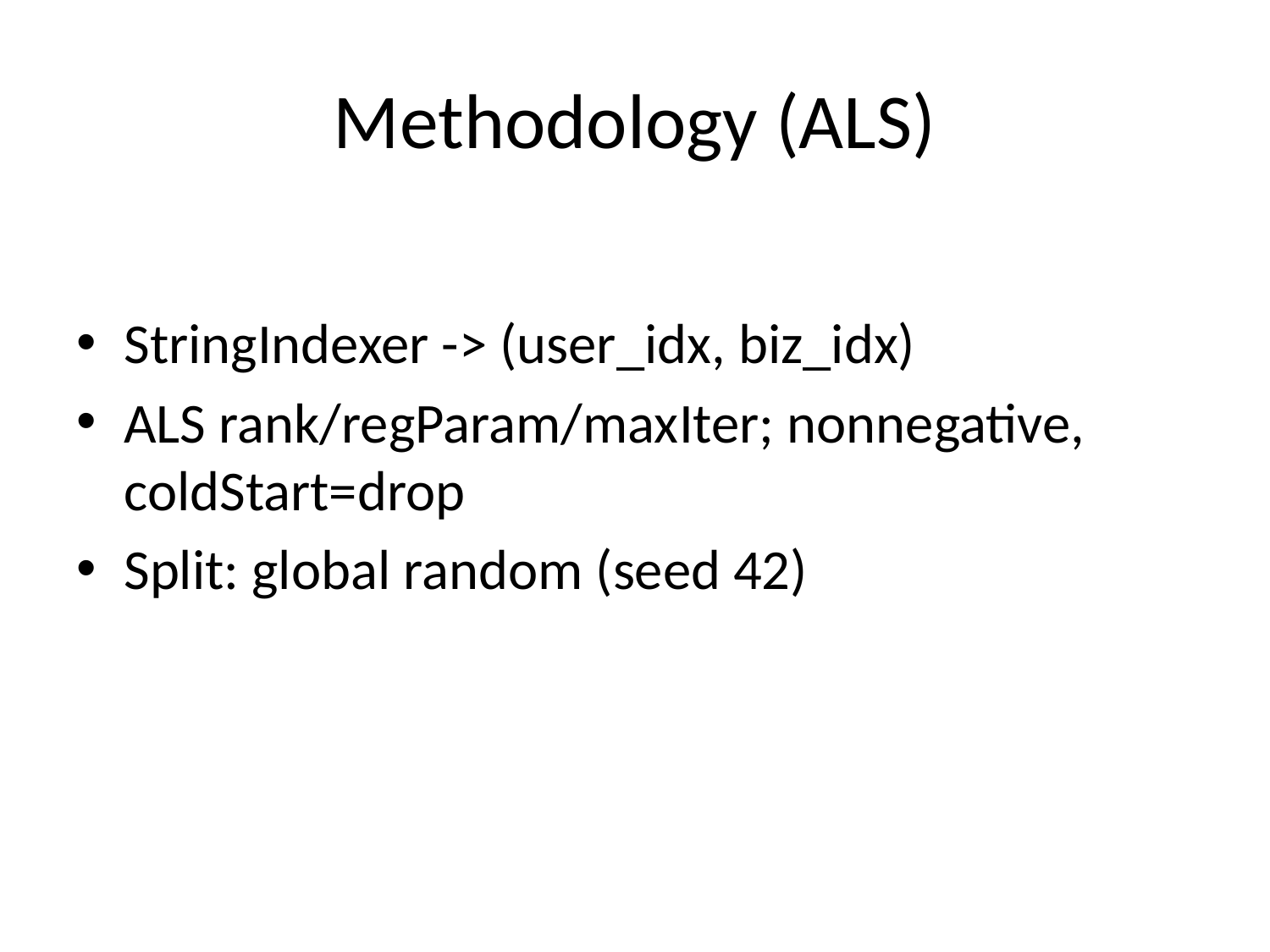

# Methodology (ALS)

StringIndexer -> (user_idx, biz_idx)
ALS rank/regParam/maxIter; nonnegative, coldStart=drop
Split: global random (seed 42)